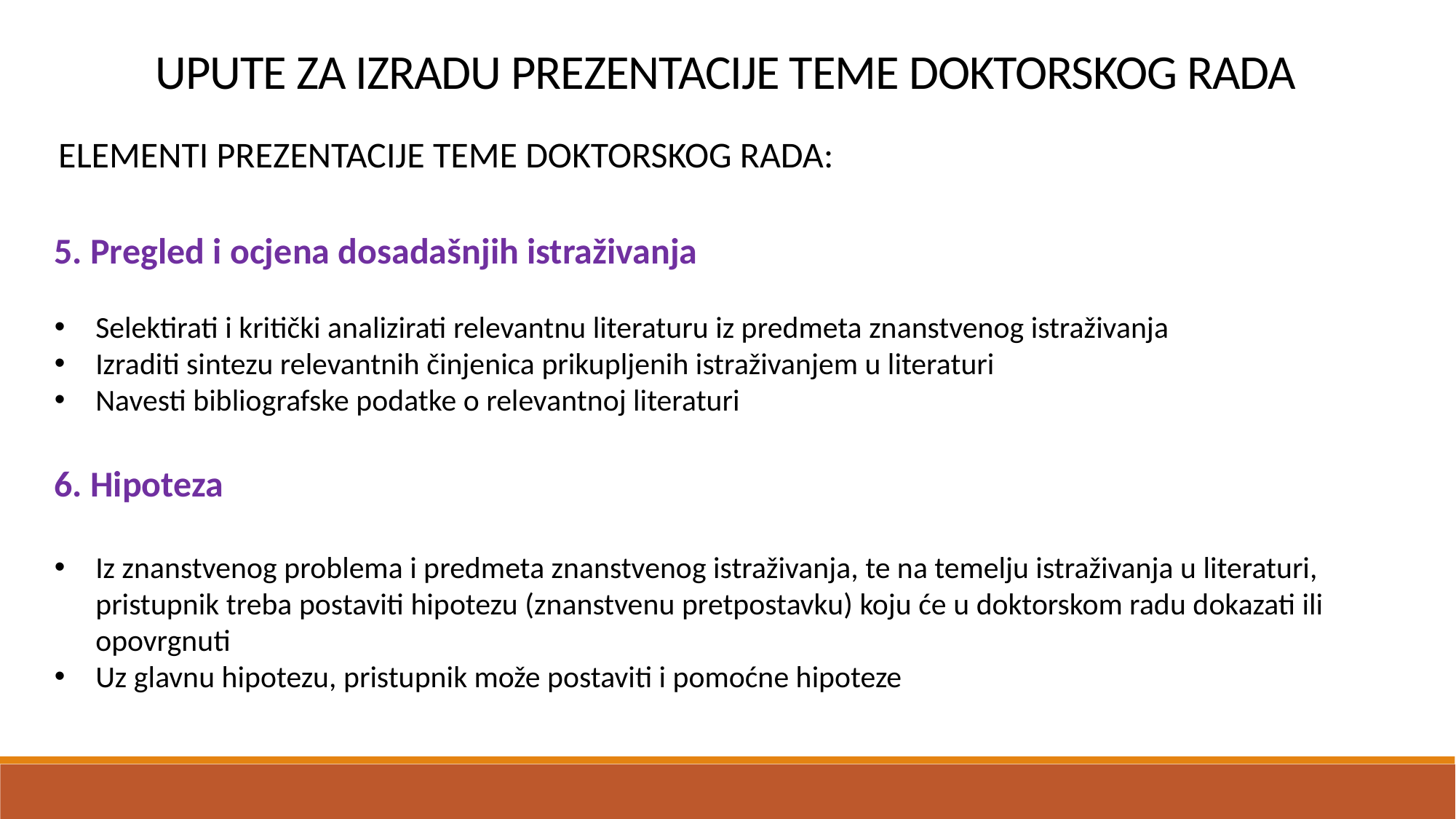

UPUTE ZA IZRADU PREZENTACIJE TEME DOKTORSKOG RADA
ELEMENTI PREZENTACIJE TEME DOKTORSKOG RADA:
5. Pregled i ocjena dosadašnjih istraživanja

Selektirati i kritički analizirati relevantnu literaturu iz predmeta znanstvenog istraživanja
Izraditi sintezu relevantnih činjenica prikupljenih istraživanjem u literaturi
Navesti bibliografske podatke o relevantnoj literaturi

6. Hipoteza

Iz znanstvenog problema i predmeta znanstvenog istraživanja, te na temelju istraživanja u literaturi, pristupnik treba postaviti hipotezu (znanstvenu pretpostavku) koju će u doktorskom radu dokazati ili opovrgnuti
Uz glavnu hipotezu, pristupnik može postaviti i pomoćne hipoteze